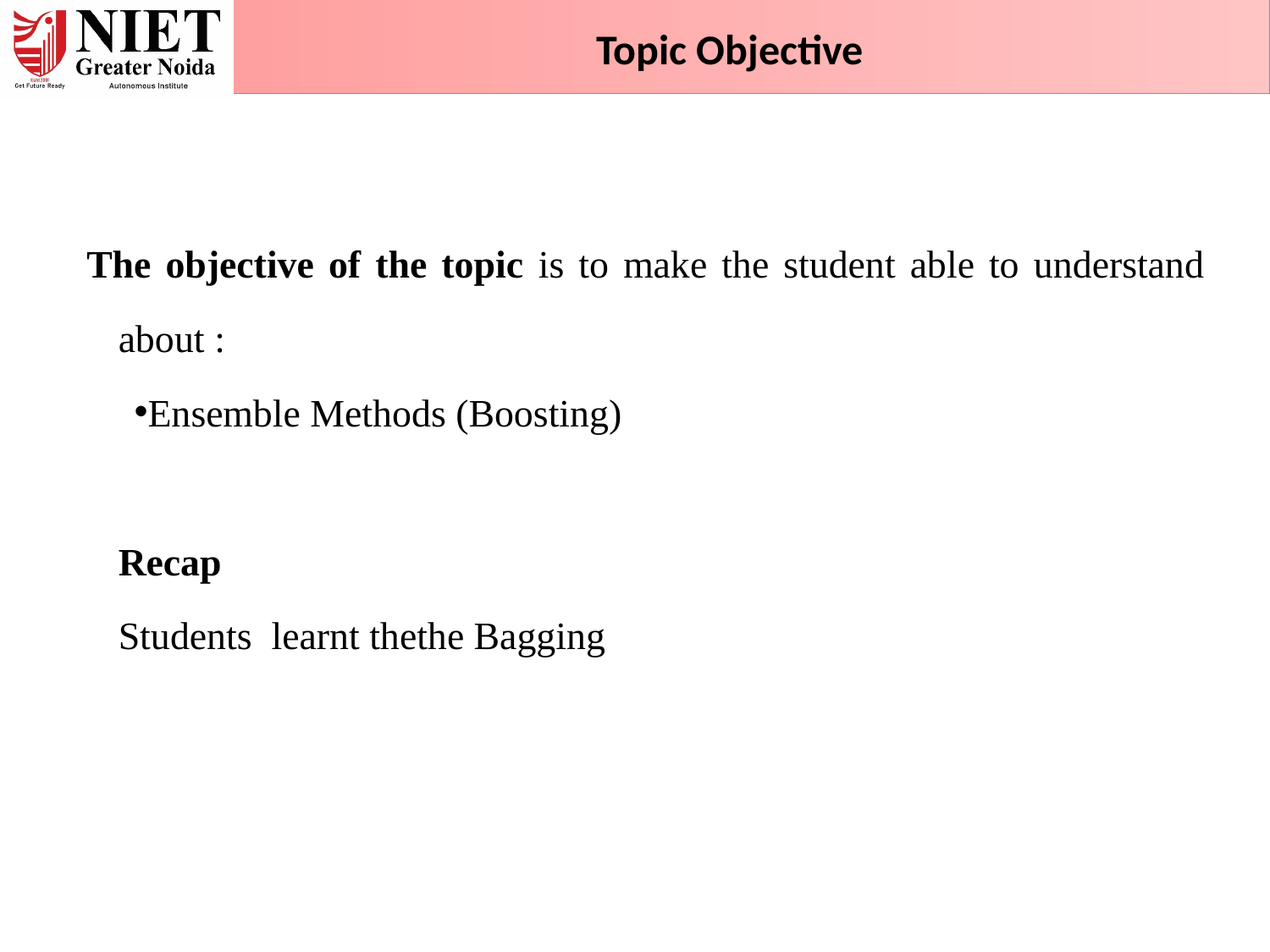

Topic Objective

The objective of the topic is to make the student able to understand about :
Ensemble Methods (Boosting)

Recap
Students  learnt thethe Bagging